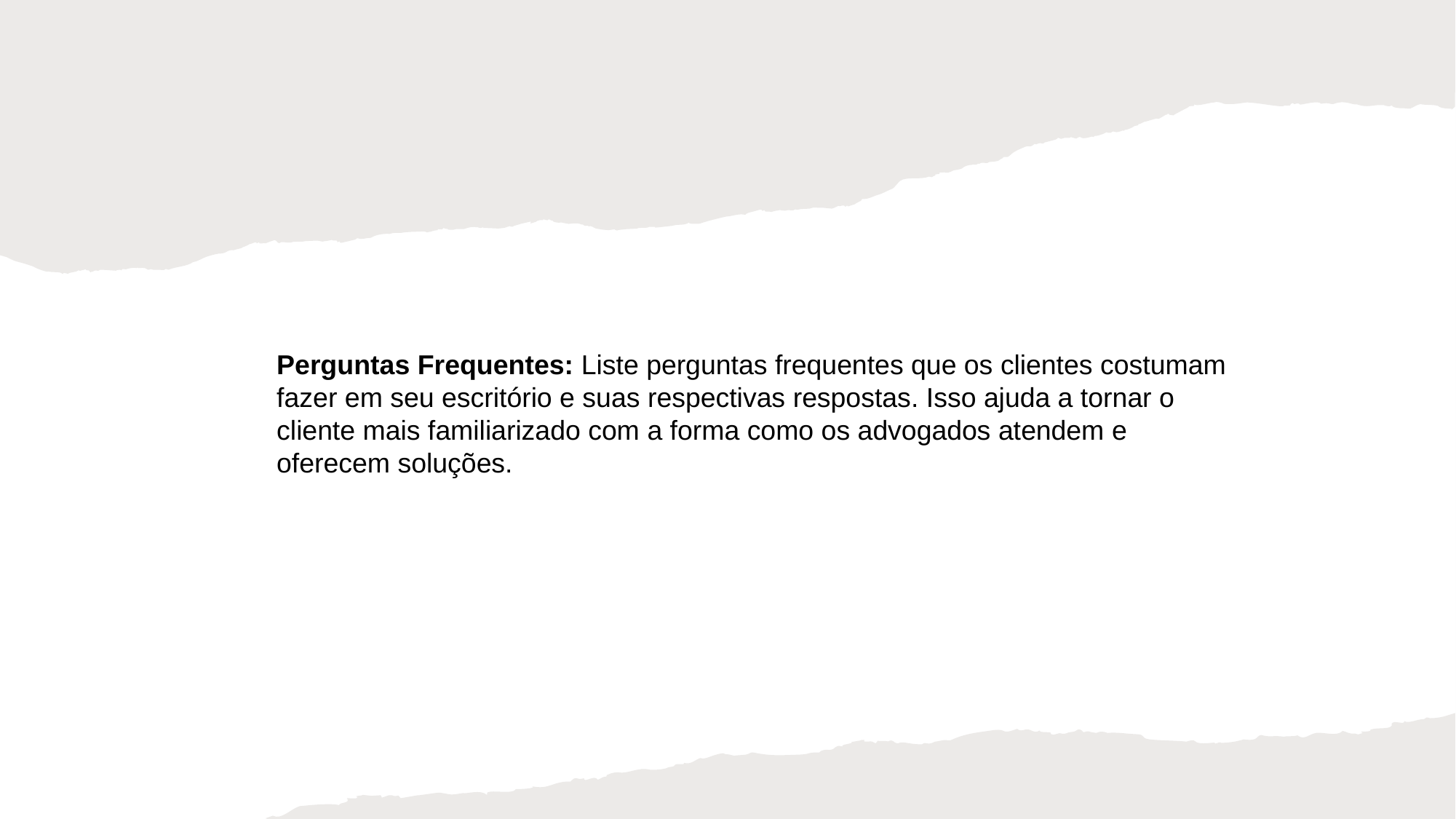

Perguntas Frequentes: Liste perguntas frequentes que os clientes costumam fazer em seu escritório e suas respectivas respostas. Isso ajuda a tornar o cliente mais familiarizado com a forma como os advogados atendem e oferecem soluções.